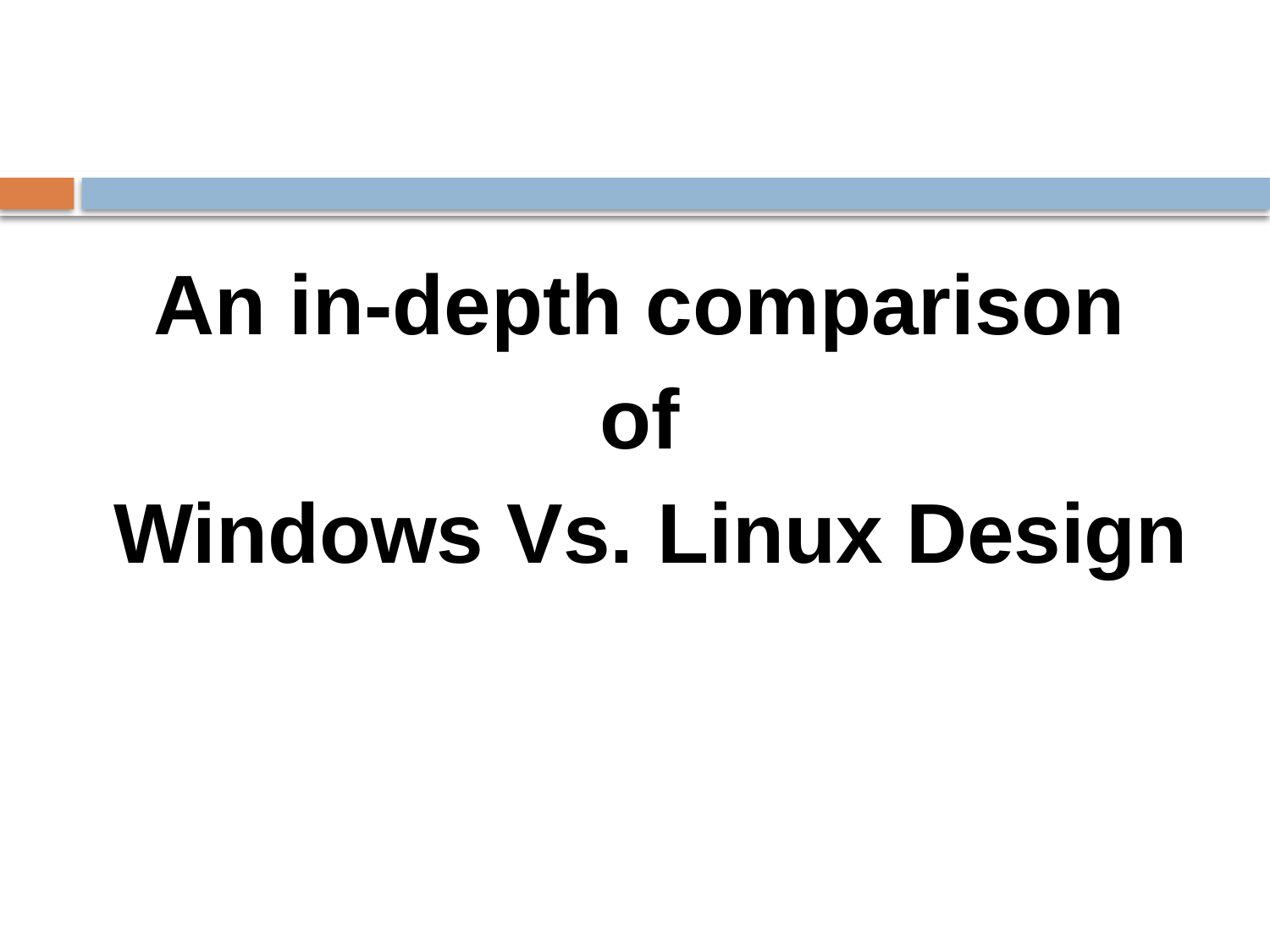

An in-depth comparison
of
Windows Vs. Linux Design